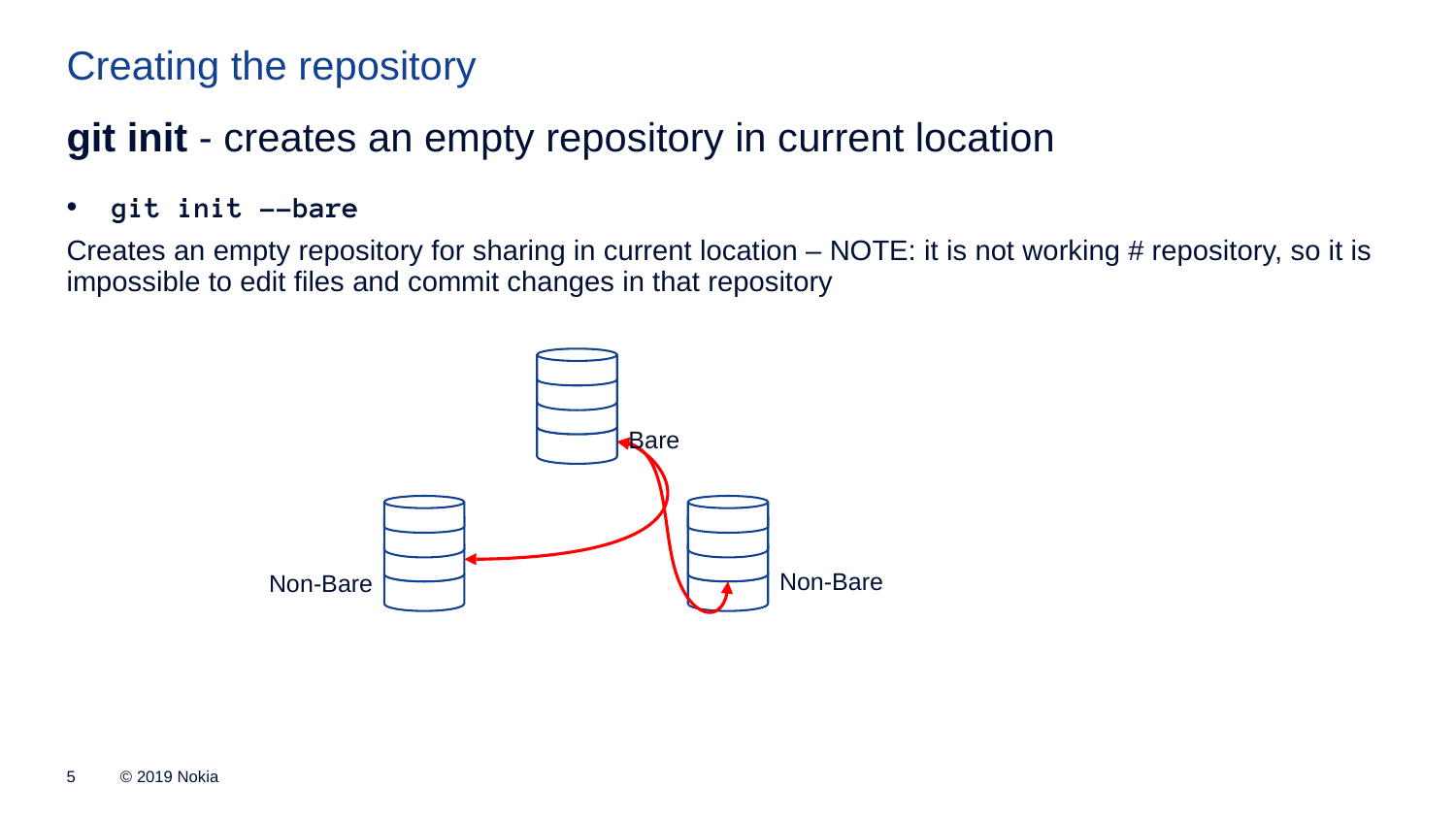

Creating the repository
git init - creates an empty repository in current location

git init --bare
Creates an empty repository for sharing in current location – NOTE: it is not working # repository, so it is impossible to edit files and commit changes in that repository

Bare

Non-Bare
Non-Bare